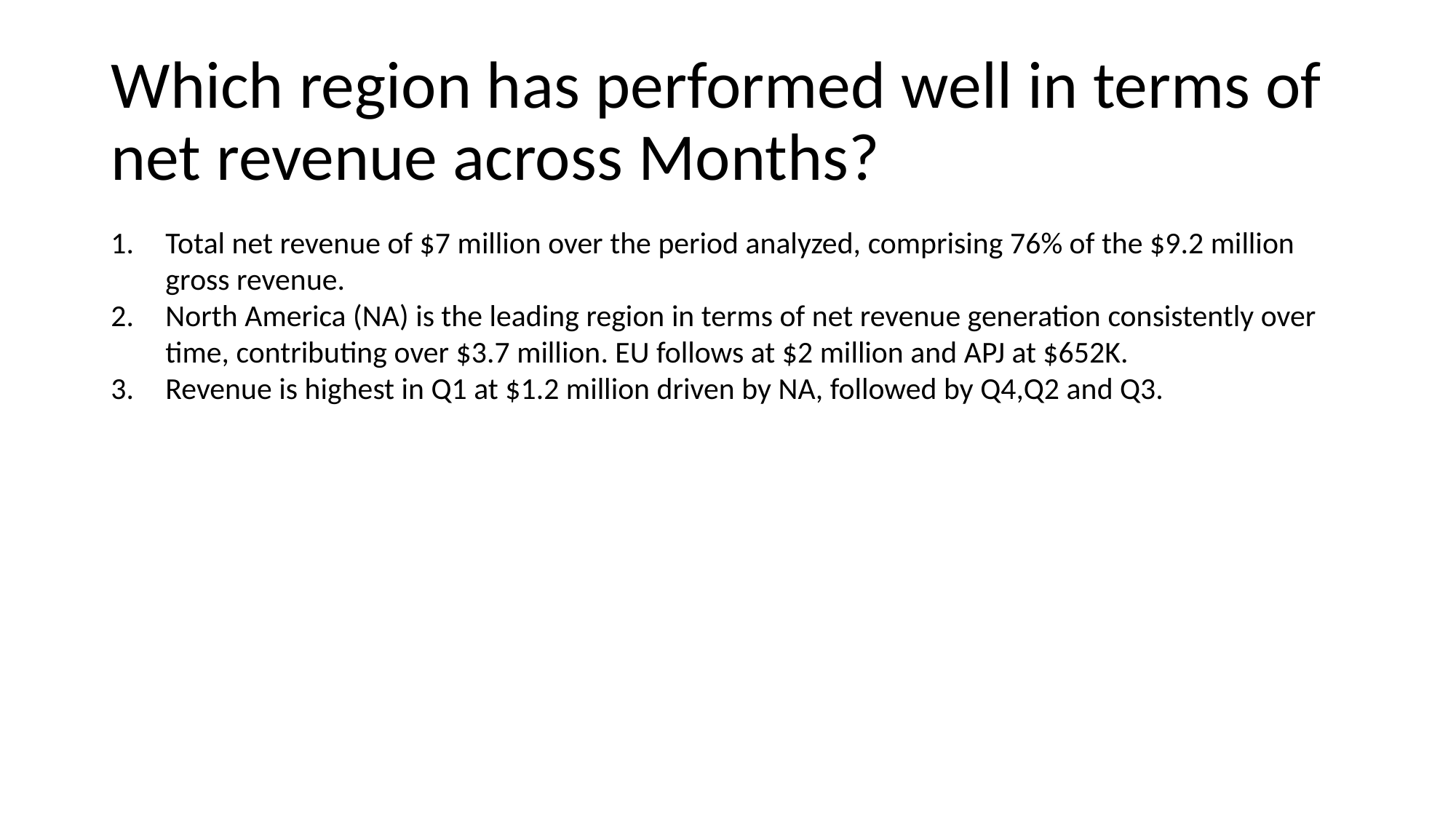

# Which region has performed well in terms of net revenue across Months?
Total net revenue of $7 million over the period analyzed, comprising 76% of the $9.2 million gross revenue.
North America (NA) is the leading region in terms of net revenue generation consistently over time, contributing over $3.7 million. EU follows at $2 million and APJ at $652K.
Revenue is highest in Q1 at $1.2 million driven by NA, followed by Q4,Q2 and Q3.